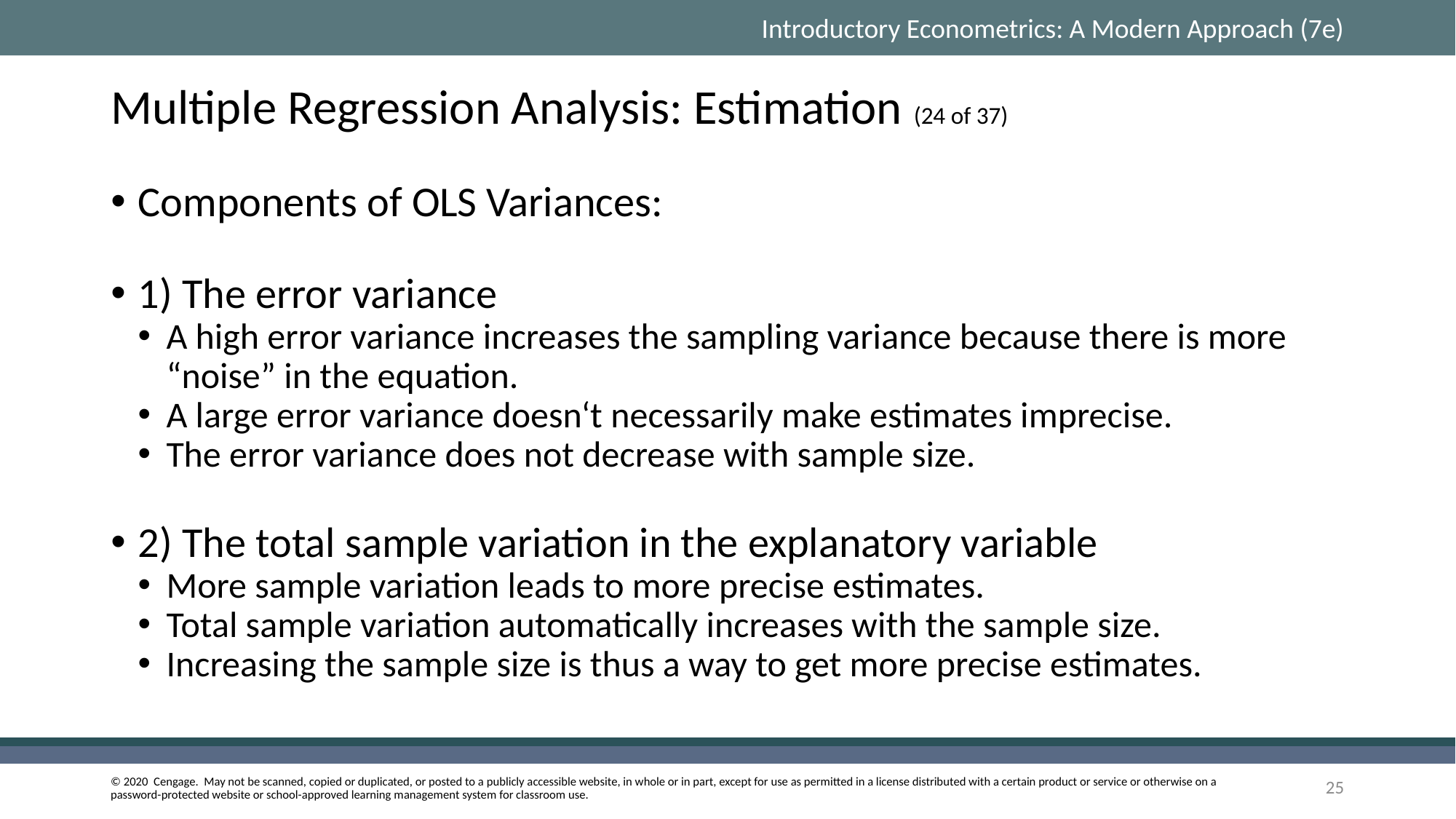

# Multiple Regression Analysis: Estimation (24 of 37)
Components of OLS Variances:

1) The error variance
A high error variance increases the sampling variance because there is more “noise” in the equation.
A large error variance doesn‘t necessarily make estimates imprecise.
The error variance does not decrease with sample size.

2) The total sample variation in the explanatory variable
More sample variation leads to more precise estimates.
Total sample variation automatically increases with the sample size.
Increasing the sample size is thus a way to get more precise estimates.
25